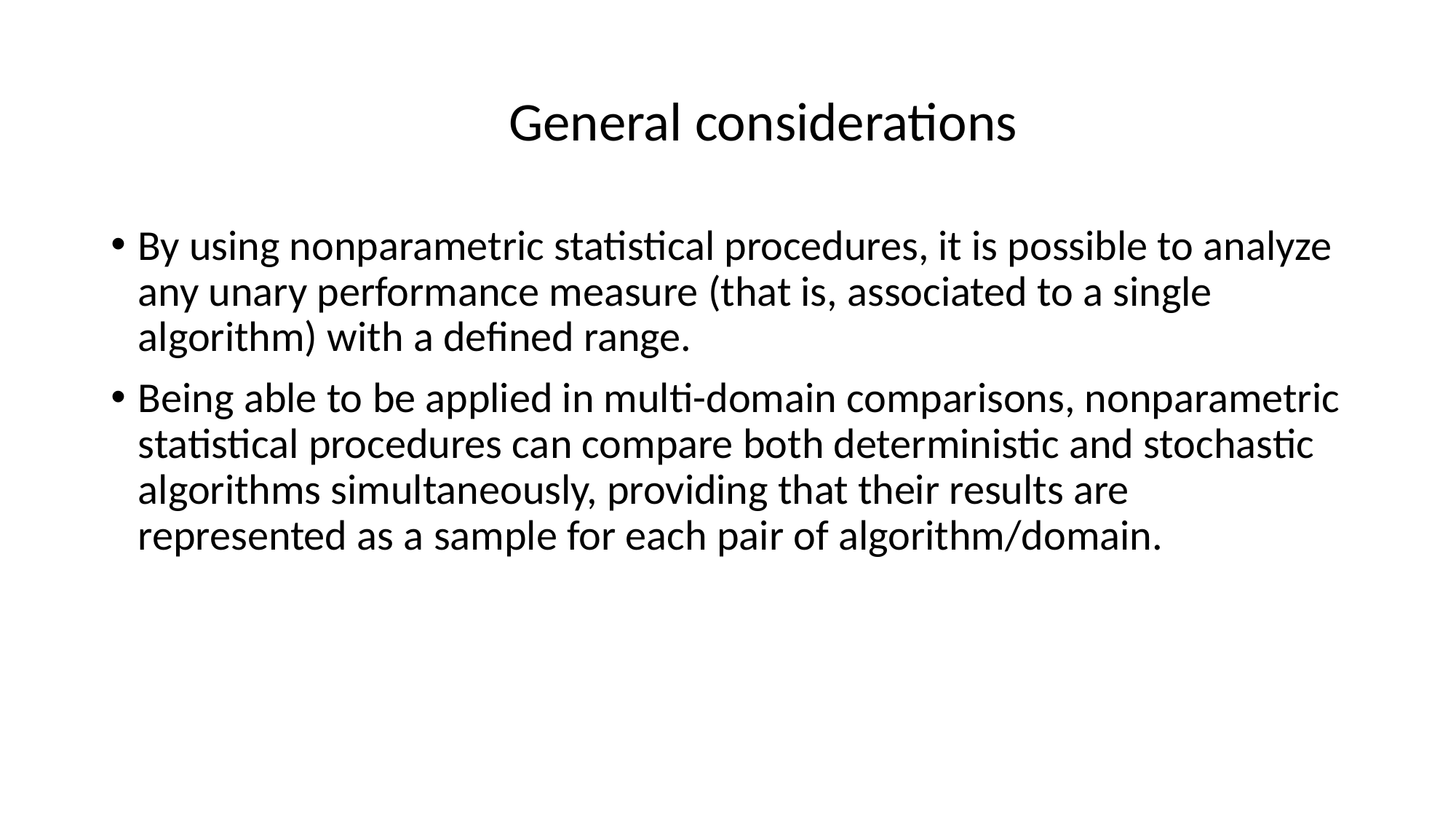

# General considerations
By using nonparametric statistical procedures, it is possible to analyze any unary performance measure (that is, associated to a single algorithm) with a defined range.
Being able to be applied in multi-domain comparisons, nonparametric statistical procedures can compare both deterministic and stochastic algorithms simultaneously, providing that their results are represented as a sample for each pair of algorithm/domain.